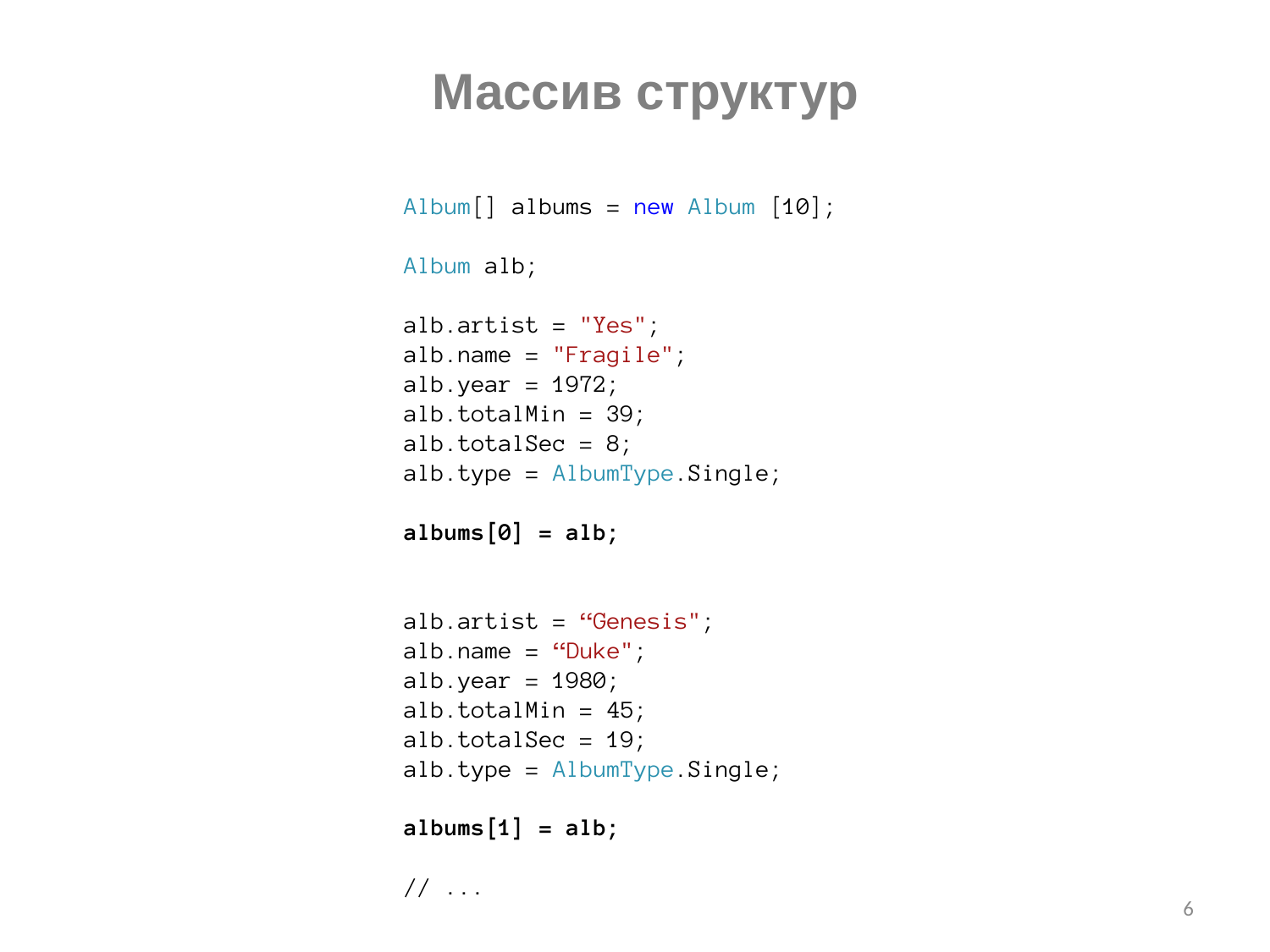

Массив структур
Album[] albums = new Album [10];

Album alb;

alb.artist = "Yes";
alb.name = "Fragile";
alb.year = 1972;
alb.totalMin = 39;
alb.totalSec = 8;
alb.type = AlbumType.Single;

albums[0] = alb;

alb.artist = “Genesis";
alb.name = “Duke";
alb.year = 1980;
alb.totalMin = 45;
alb.totalSec = 19;
alb.type = AlbumType.Single;

albums[1] = alb;

// ...
6